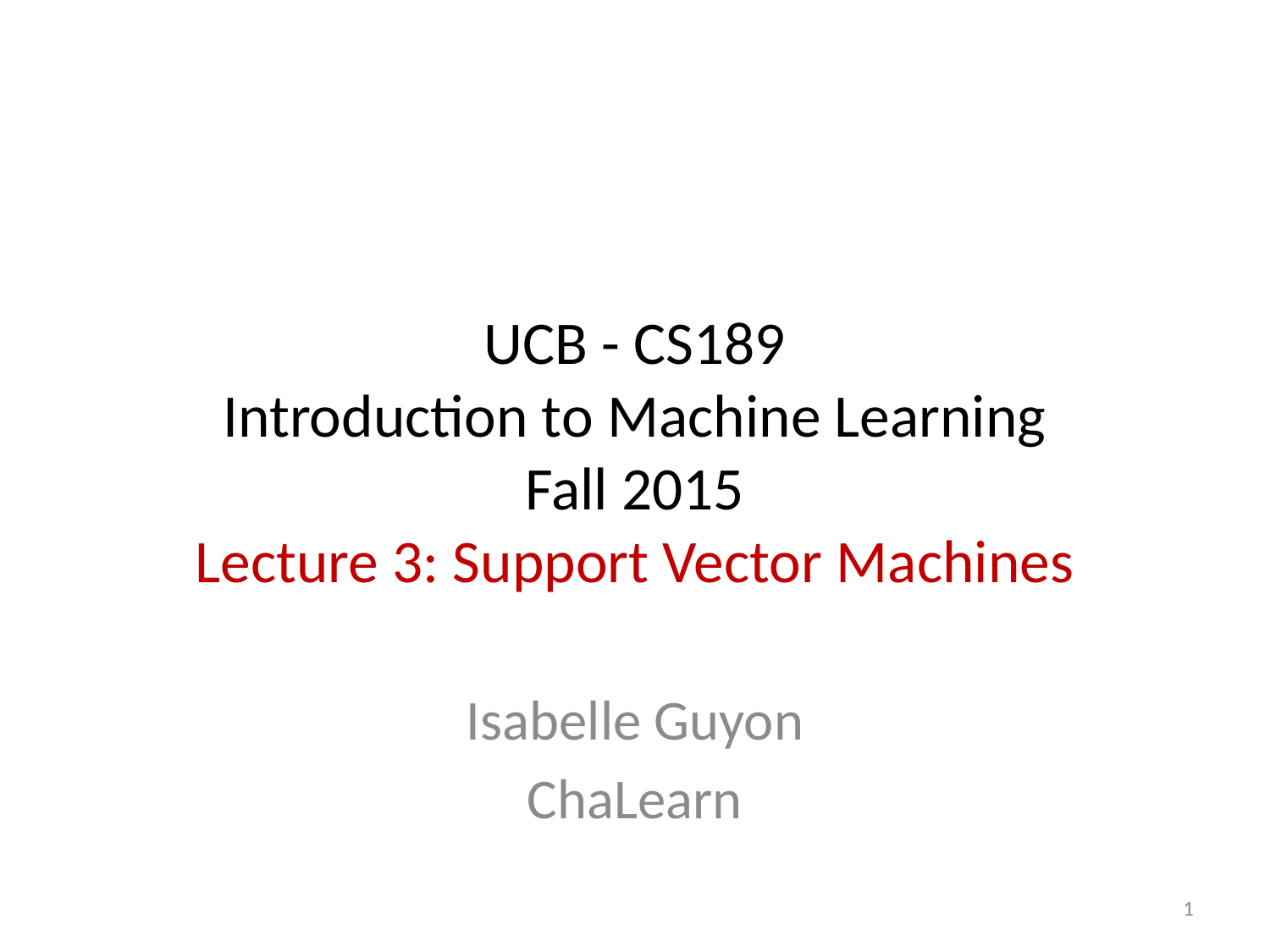

# UCB - CS189 Introduction to Machine Learning Fall 2015 Lecture 3: Support Vector Machines
Isabelle Guyon
ChaLearn
1